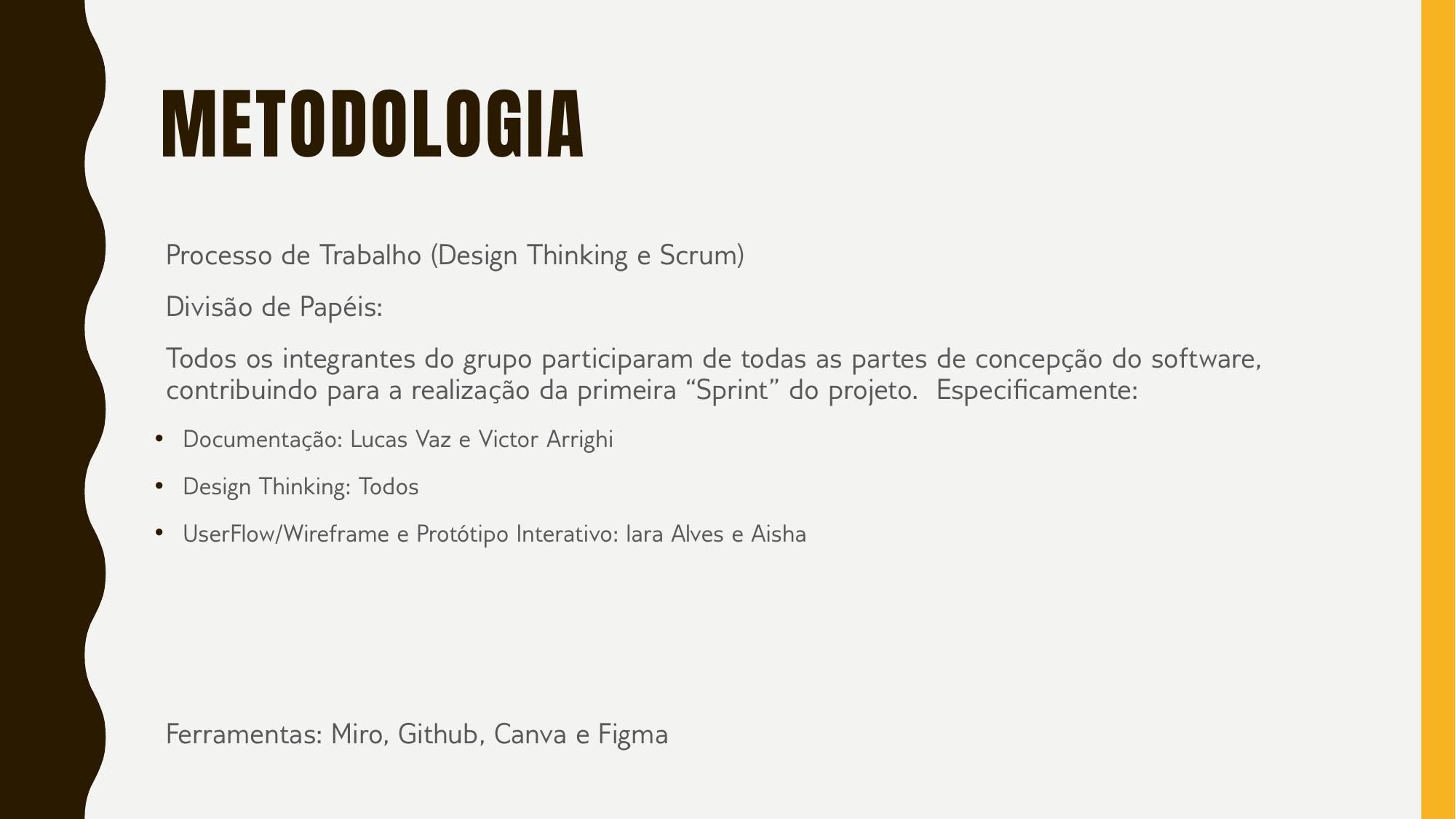

# METODOLOGIA
Processo de Trabalho (Design Thinking e Scrum)
Divisão de Papéis:
Todos os integrantes do grupo participaram de todas as partes de concepção do software, contribuindo para a realização da primeira “Sprint” do projeto.  Especificamente:
Documentação: Lucas Vaz e Victor Arrighi
Design Thinking: Todos
UserFlow/Wireframe e Protótipo Interativo: Iara Alves e Aisha

Ferramentas: Miro, Github, Canva e Figma